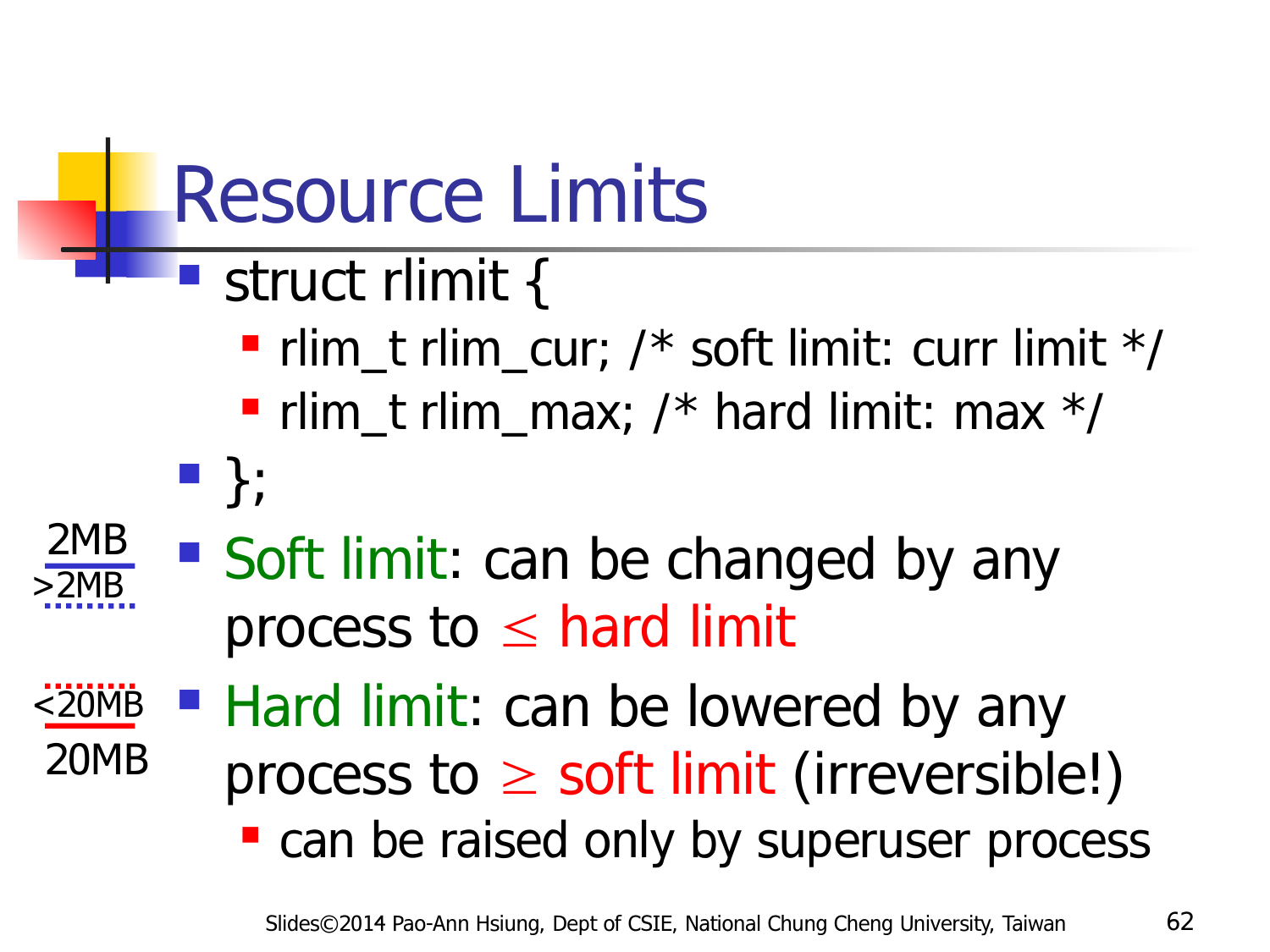

# Resource Limits
struct rlimit {
rlim_t rlim_cur; /* soft limit: curr limit */
rlim_t rlim_max; /* hard limit: max */
};
Soft limit: can be changed by any process to ≤ hard limit
Hard limit: can be lowered by any process to ≥ soft limit (irreversible!)
can be raised only by superuser process
2MB
>2MB

<20MB

20MB

Slides©2014 Pao-Ann Hsiung, Dept of CSIE, National Chung Cheng University, Taiwan
62